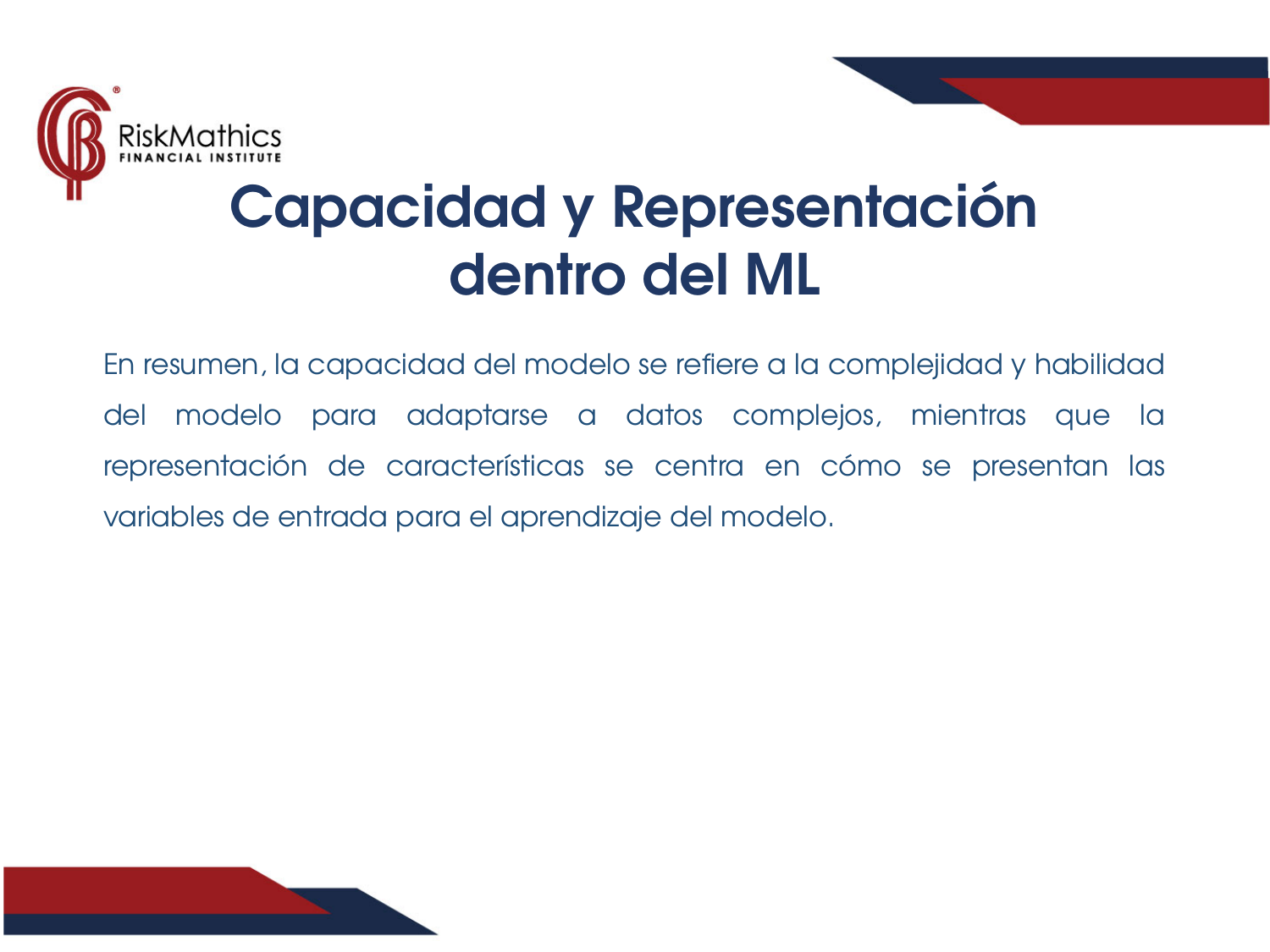

Capacidad y Representación dentro del ML
En resumen, la capacidad del modelo se refiere a la complejidad y habilidad del modelo para adaptarse a datos complejos, mientras que la representación de características se centra en cómo se presentan las variables de entrada para el aprendizaje del modelo.